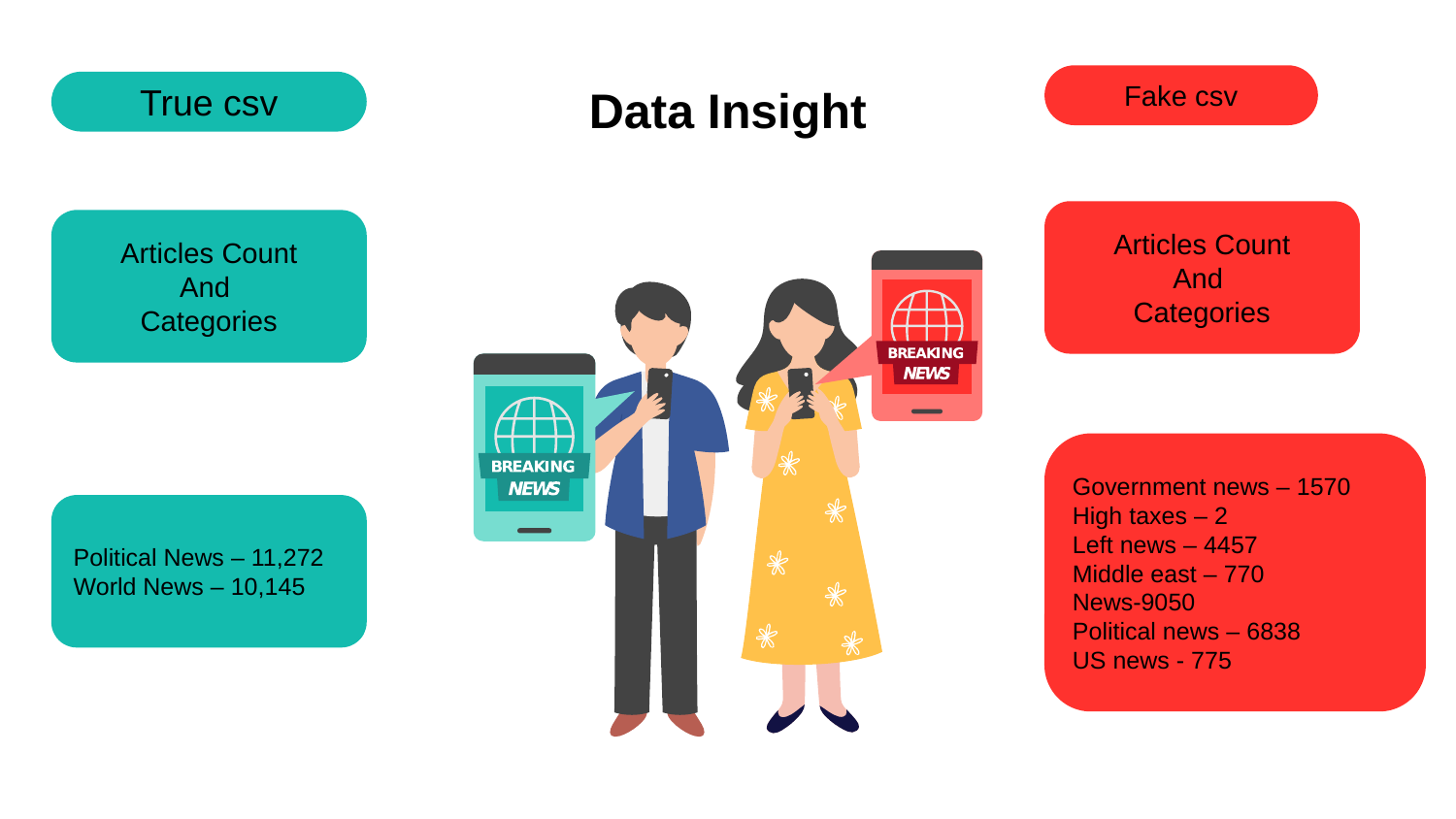

# Data Insight
Fake csv
True csv

Articles Count
And
Categories

Articles Count
And
Categories

Government news – 1570
High taxes – 2
Left news – 4457
Middle east – 770
News-9050
Political news – 6838
US news - 775
Political News – 11,272
World News – 10,145